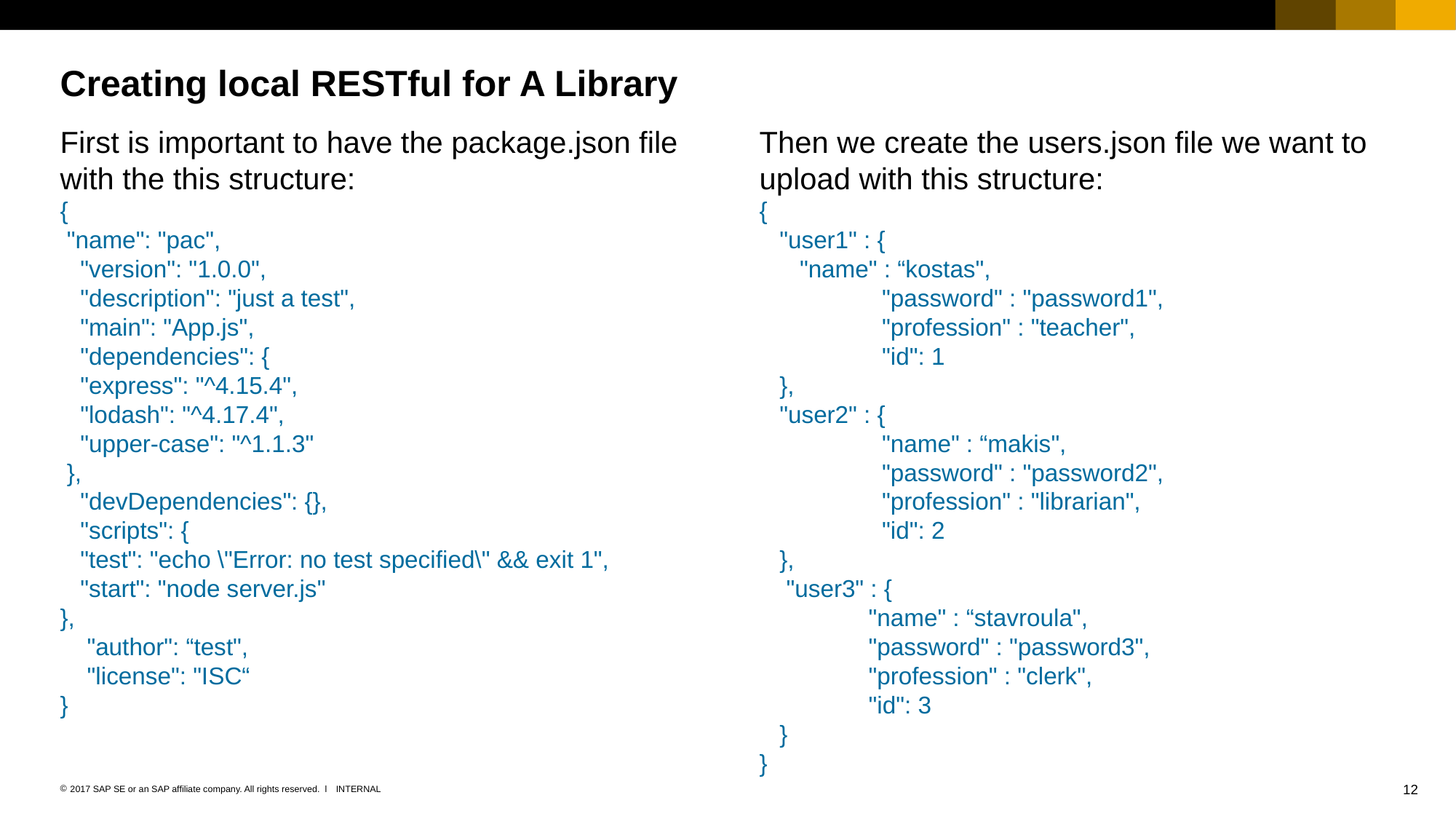

# Creating local RESTful for A Library
First is important to have the package.json file with the this structure:
{
 "name": "pac",
   "version": "1.0.0",
   "description": "just a test",
   "main": "App.js",
   "dependencies": {
   "express": "^4.15.4",
   "lodash": "^4.17.4",
   "upper-case": "^1.1.3"
 },
   "devDependencies": {},
   "scripts": {
   "test": "echo \"Error: no test specified\" && exit 1",
   "start": "node server.js"
},
    "author": “test",
    "license": "ISC“
}
Then we create the users.json file we want to upload with this structure:
{
   "user1" : {
      "name" : “kostas",
	  "password" : "password1",
	  "profession" : "teacher",
	  "id": 1
   },
   "user2" : {
 	  "name" : “makis",
	  "password" : "password2",
	  "profession" : "librarian",
	  "id": 2
   },
    "user3" : {
	"name" : “stavroula",
 	"password" : "password3",
 	"profession" : "clerk",
 	"id": 3
   }
}